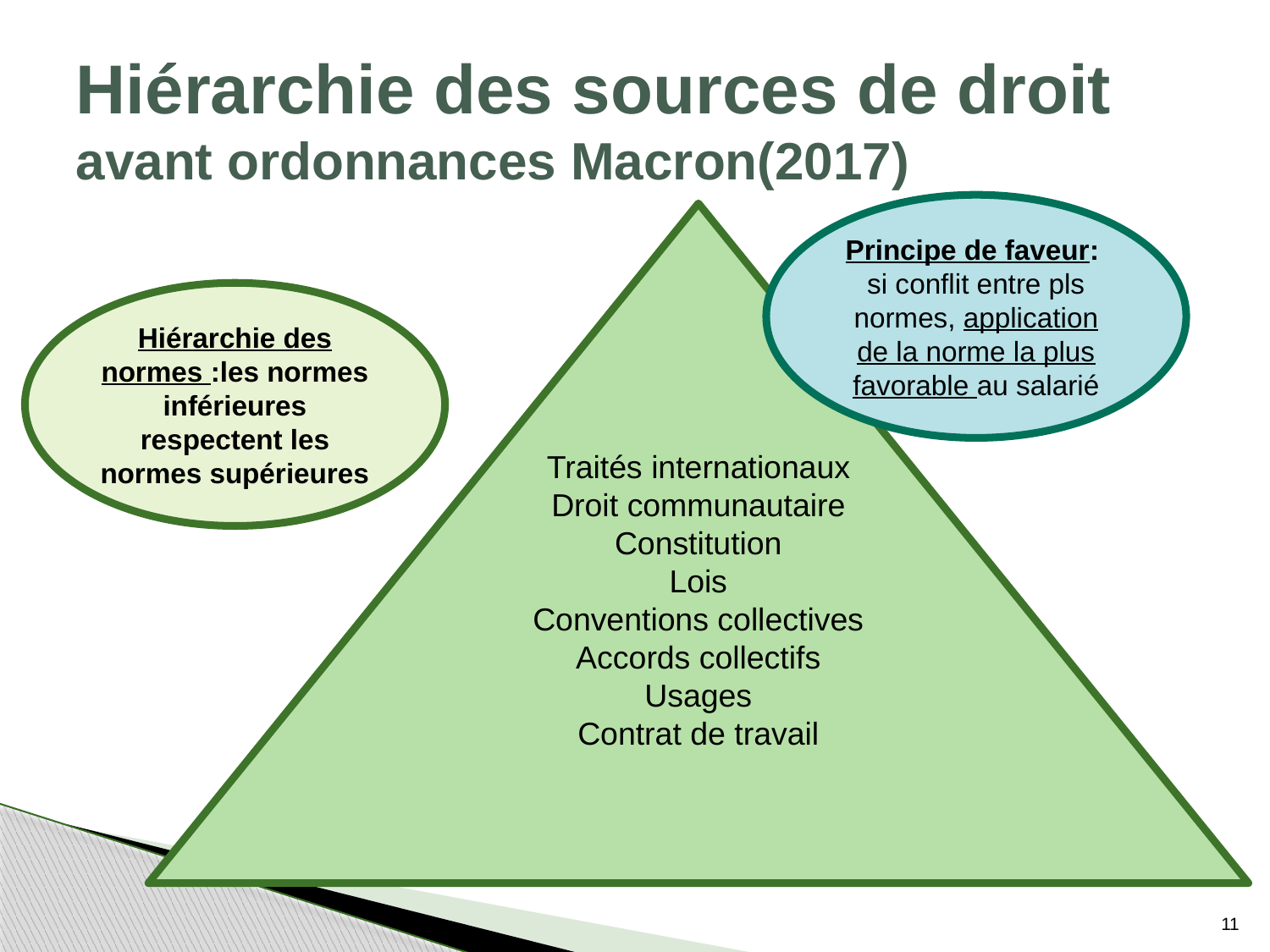

# Hiérarchie des sources de droit avant ordonnances Macron(2017)
Principe de faveur:  si conflit entre pls normes, application de la norme la plus favorable au salarié
Traités internationaux
Droit communautaire
Constitution
Lois
Conventions collectives
Accords collectifs
Usages
Contrat de travail

Hiérarchie des normes :les normes inférieures respectent les normes supérieures
11